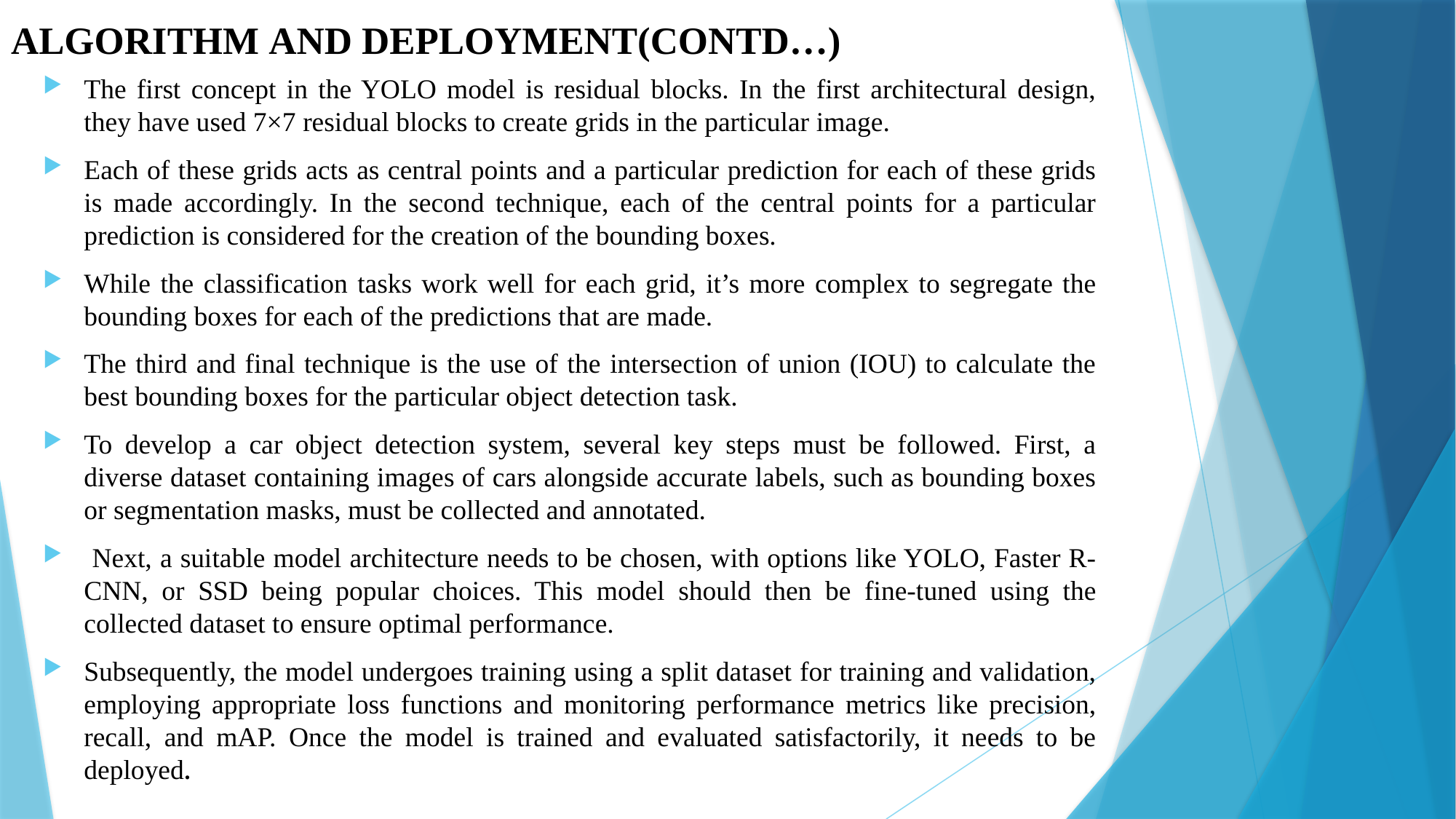

ALGORITHM AND DEPLOYMENT(CONTD…)

The first concept in the YOLO model is residual blocks. In the first architectural design, they have used 7×7 residual blocks to create grids in the particular image.
Each of these grids acts as central points and a particular prediction for each of these grids is made accordingly. In the second technique, each of the central points for a particular prediction is considered for the creation of the bounding boxes.
While the classification tasks work well for each grid, it’s more complex to segregate the bounding boxes for each of the predictions that are made.
The third and final technique is the use of the intersection of union (IOU) to calculate the best bounding boxes for the particular object detection task.
To develop a car object detection system, several key steps must be followed. First, a diverse dataset containing images of cars alongside accurate labels, such as bounding boxes or segmentation masks, must be collected and annotated.
 Next, a suitable model architecture needs to be chosen, with options like YOLO, Faster R-CNN, or SSD being popular choices. This model should then be fine-tuned using the collected dataset to ensure optimal performance.
Subsequently, the model undergoes training using a split dataset for training and validation, employing appropriate loss functions and monitoring performance metrics like precision, recall, and mAP. Once the model is trained and evaluated satisfactorily, it needs to be deployed.